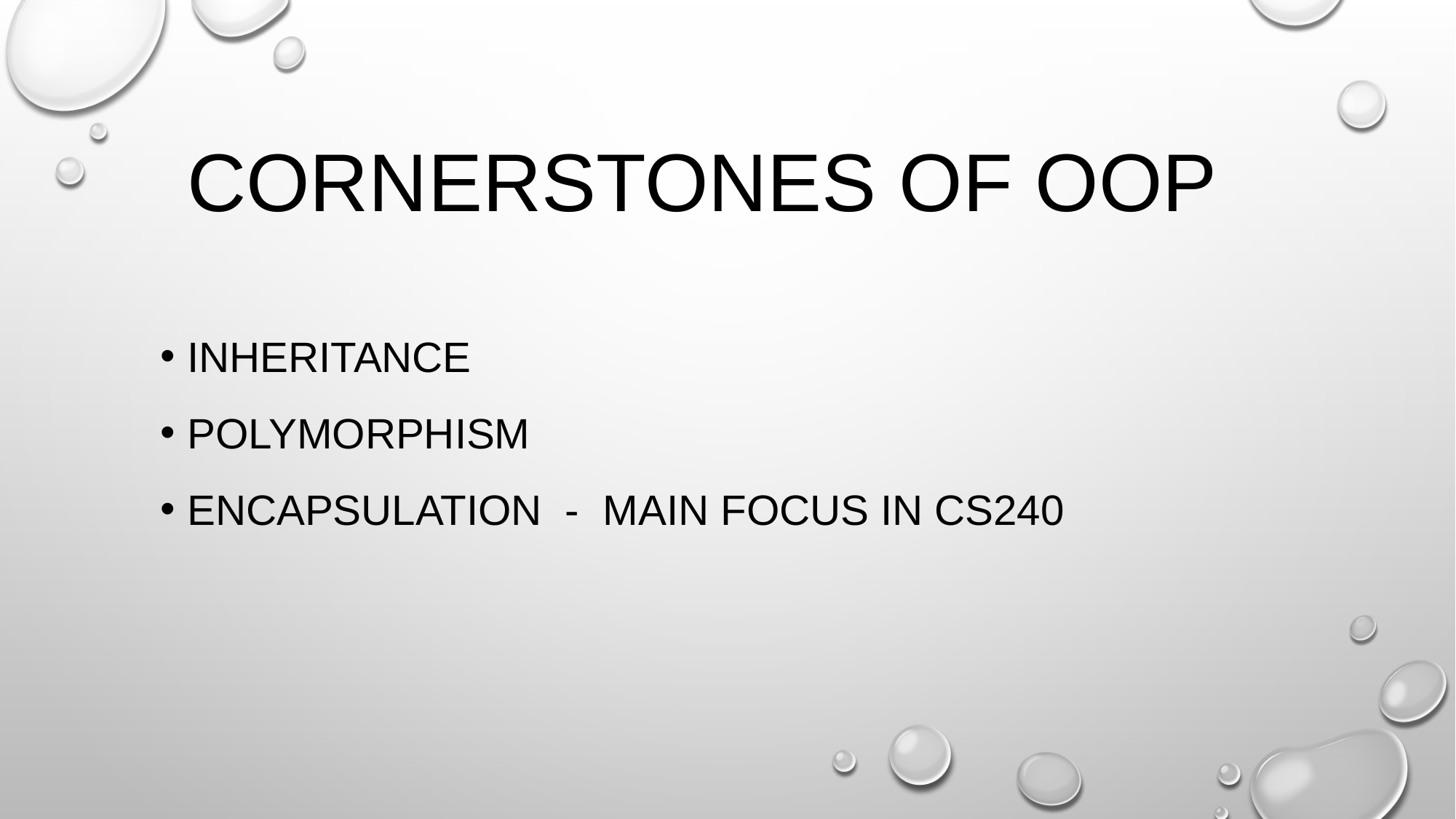

# Cornerstones of oop

Inheritance
Polymorphism
Encapsulation  -  main focus in CS240